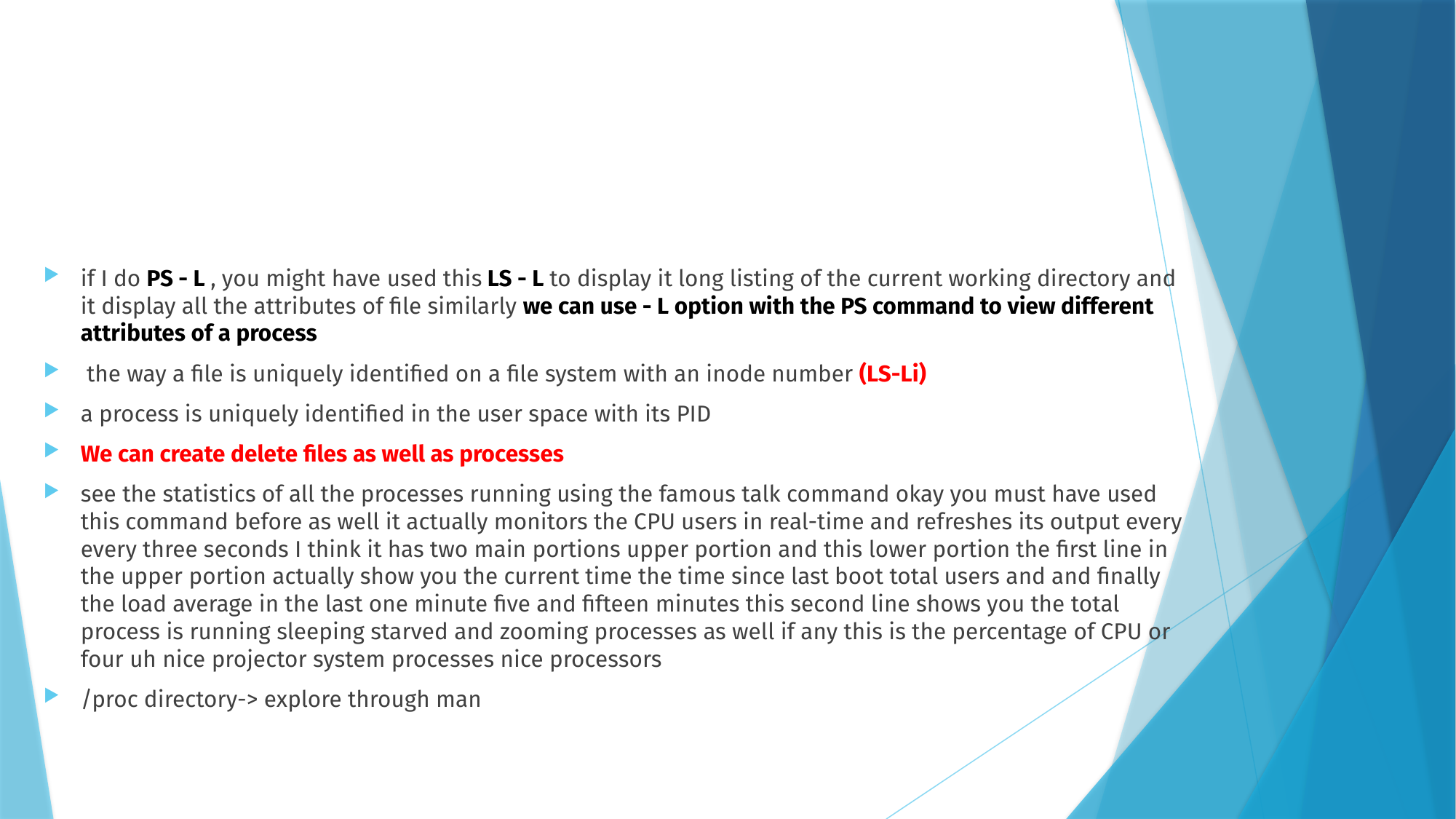

#
if I do PS - L , you might have used this LS - L to display it long listing of the current working directory and it display all the attributes of file similarly we can use - L option with the PS command to view different attributes of a process
 the way a file is uniquely identified on a file system with an inode number (LS-Li)
a process is uniquely identified in the user space with its PID
We can create delete files as well as processes
see the statistics of all the processes running using the famous talk command okay you must have used this command before as well it actually monitors the CPU users in real-time and refreshes its output every every three seconds I think it has two main portions upper portion and this lower portion the first line in the upper portion actually show you the current time the time since last boot total users and and finally the load average in the last one minute five and fifteen minutes this second line shows you the total process is running sleeping starved and zooming processes as well if any this is the percentage of CPU or four uh nice projector system processes nice processors
/proc directory-> explore through man